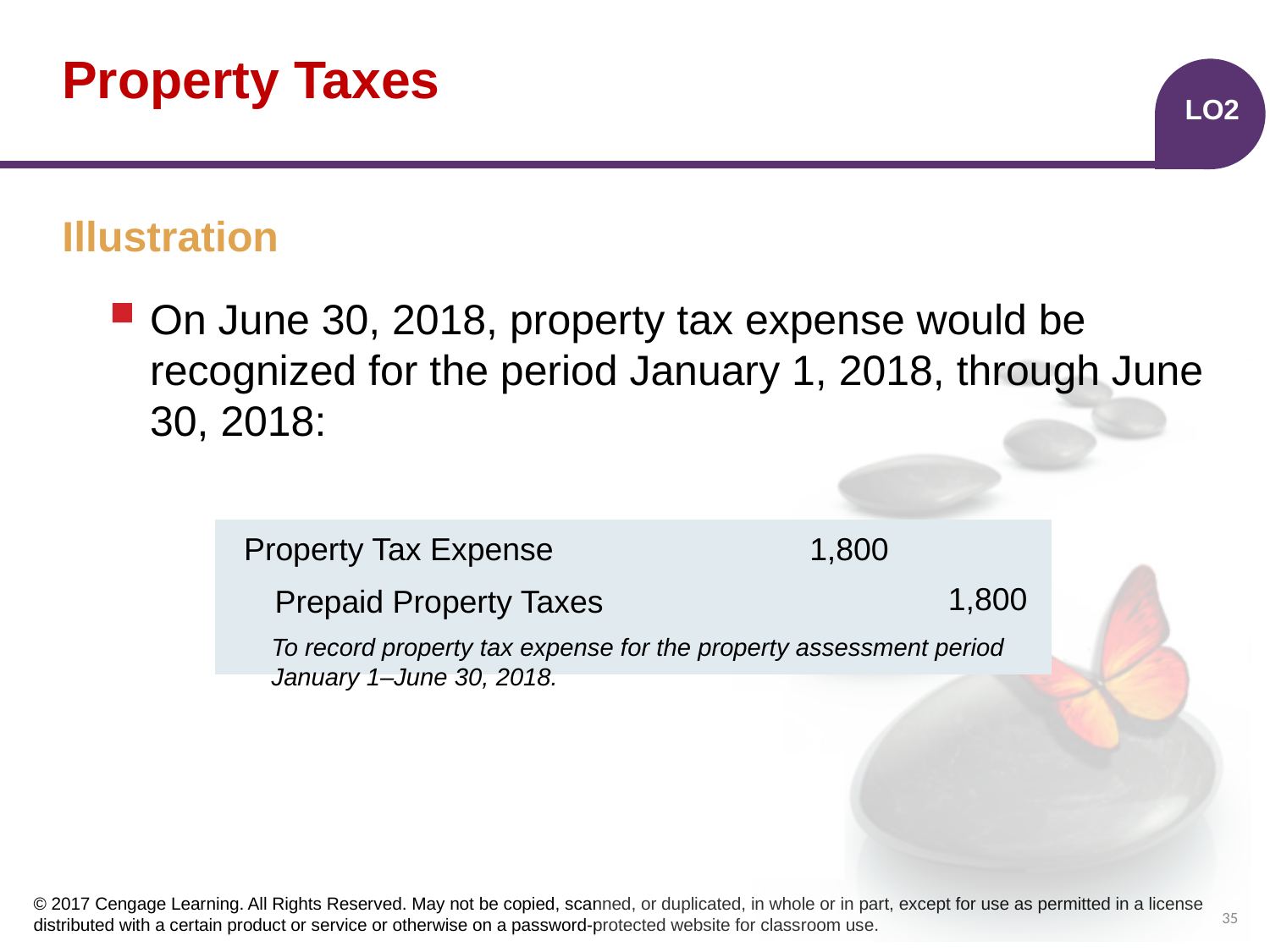

# Property Taxes
LO2
Illustration
On June 30, 2018, property tax expense would be recognized for the period January 1, 2018, through June 30, 2018:
|  |  |  |  |
| --- | --- | --- | --- |
|  |  |  |  |
|  |  |  |  |
Property Tax Expense
1,800
1,800
Prepaid Property Taxes
To record property tax expense for the property assessment period
January 1–June 30, 2018.

35